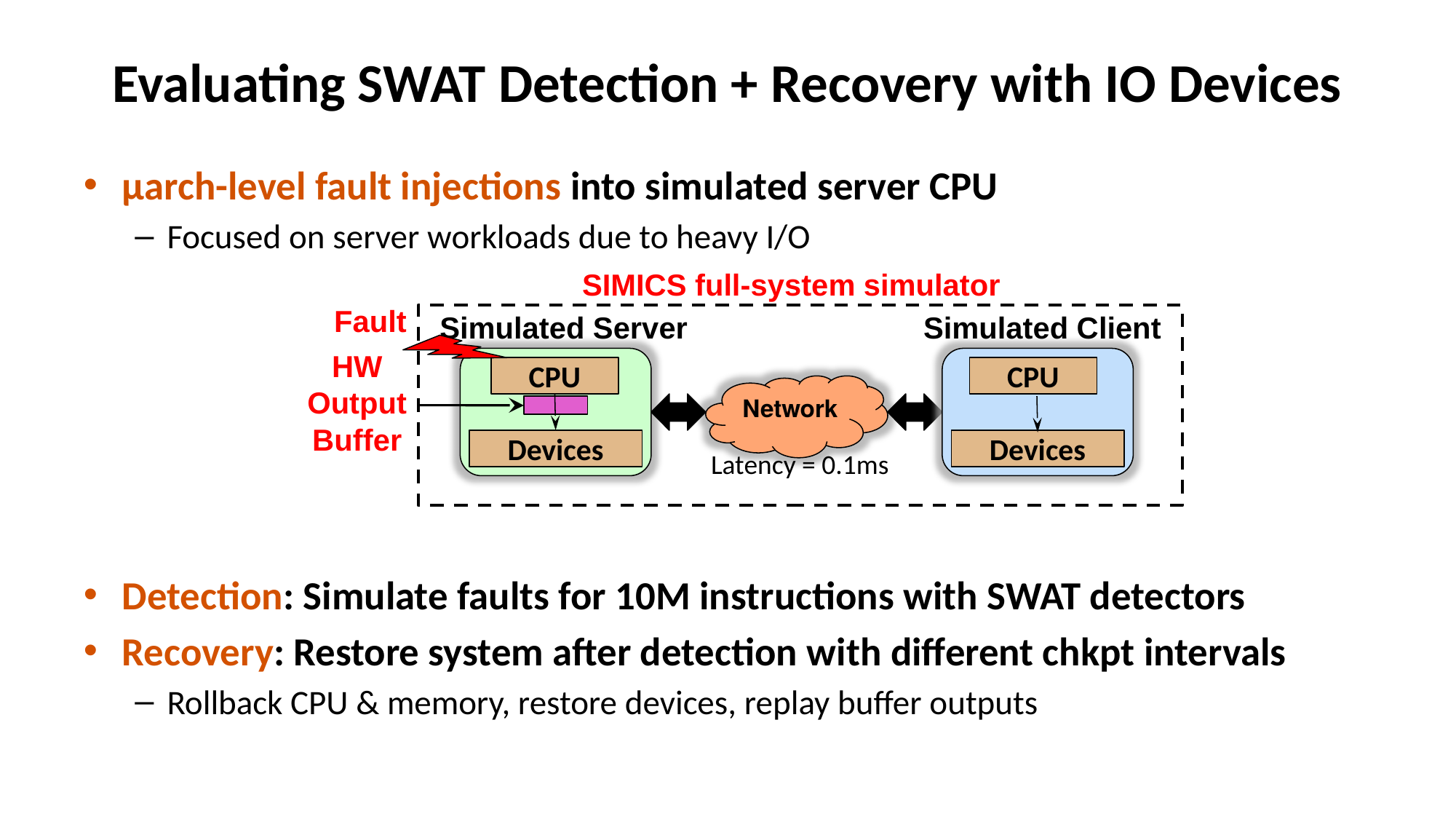

# Evaluating SWAT Detection + Recovery with IO Devices
µarch-level fault injections into simulated server CPU
Focused on server workloads due to heavy I/O

Detection: Simulate faults for 10M instructions with SWAT detectors
Recovery: Restore system after detection with different chkpt intervals
Rollback CPU & memory, restore devices, replay buffer outputs
SIMICS full-system simulator
Simulated Server
Simulated Client

HW
Output
Buffer

CPU
CPU
Network

Devices
Devices
Latency = 0.1ms
Fault